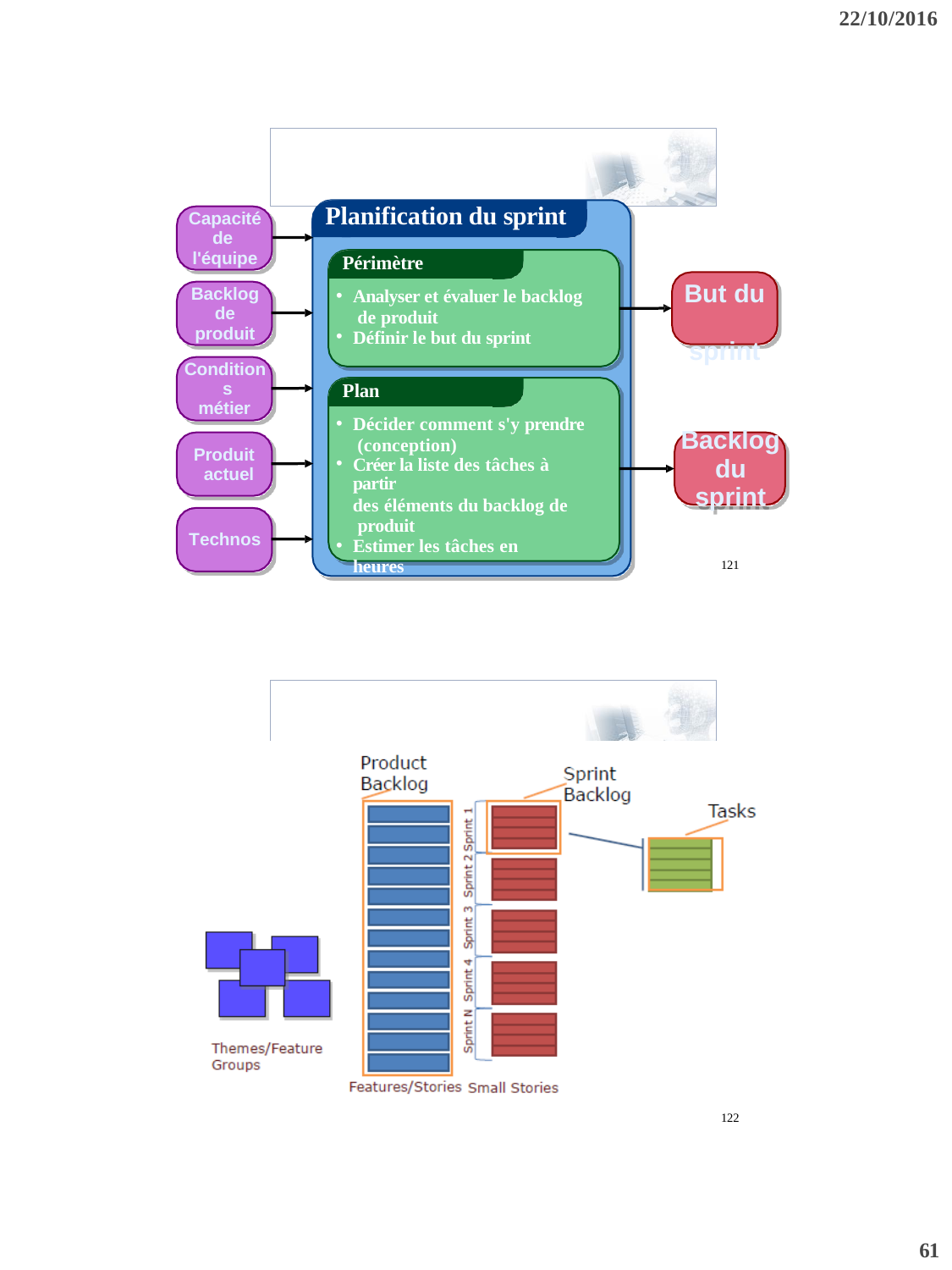

22/10/2016

Planification du sprint

Capacité  de   l'équipe
Backlog  de  produit

Périmètre

But du  sprint

Analyser et évaluer le backlog  de produit
Définir le but du sprint

Condition  s
métier

Plan

Décider comment s'y prendre  (conception)
Créer la liste des tâches à partir
des éléments du backlog de  produit
Estimer les tâches en heures

Backlog  du  sprint

Produit  actuel

Technos

121

122
61